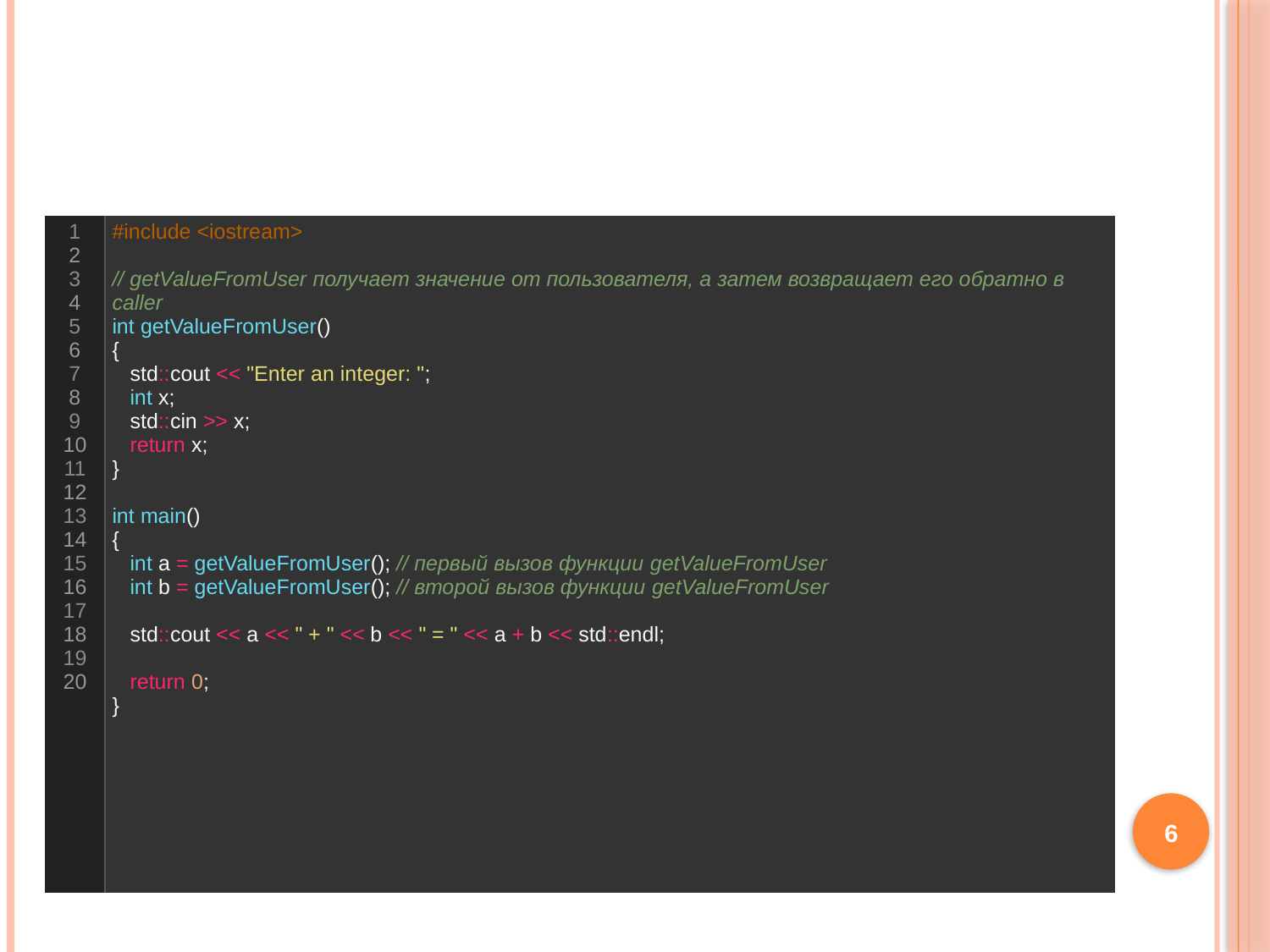

#
| 1 2 3 4 5 6 7 8 9 10 11 12 13 14 15 16 17 18 19 20 | #include <iostream>   // getValueFromUser получает значение от пользователя, а затем возвращает его обратно в caller int getValueFromUser() {    std::cout << "Enter an integer: ";    int x;    std::cin >> x;    return x; }   int main() {    int a = getValueFromUser(); // первый вызов функции getValueFromUser    int b = getValueFromUser(); // второй вызов функции getValueFromUser      std::cout << a << " + " << b << " = " << a + b << std::endl;      return 0; } |
| --- | --- |
6